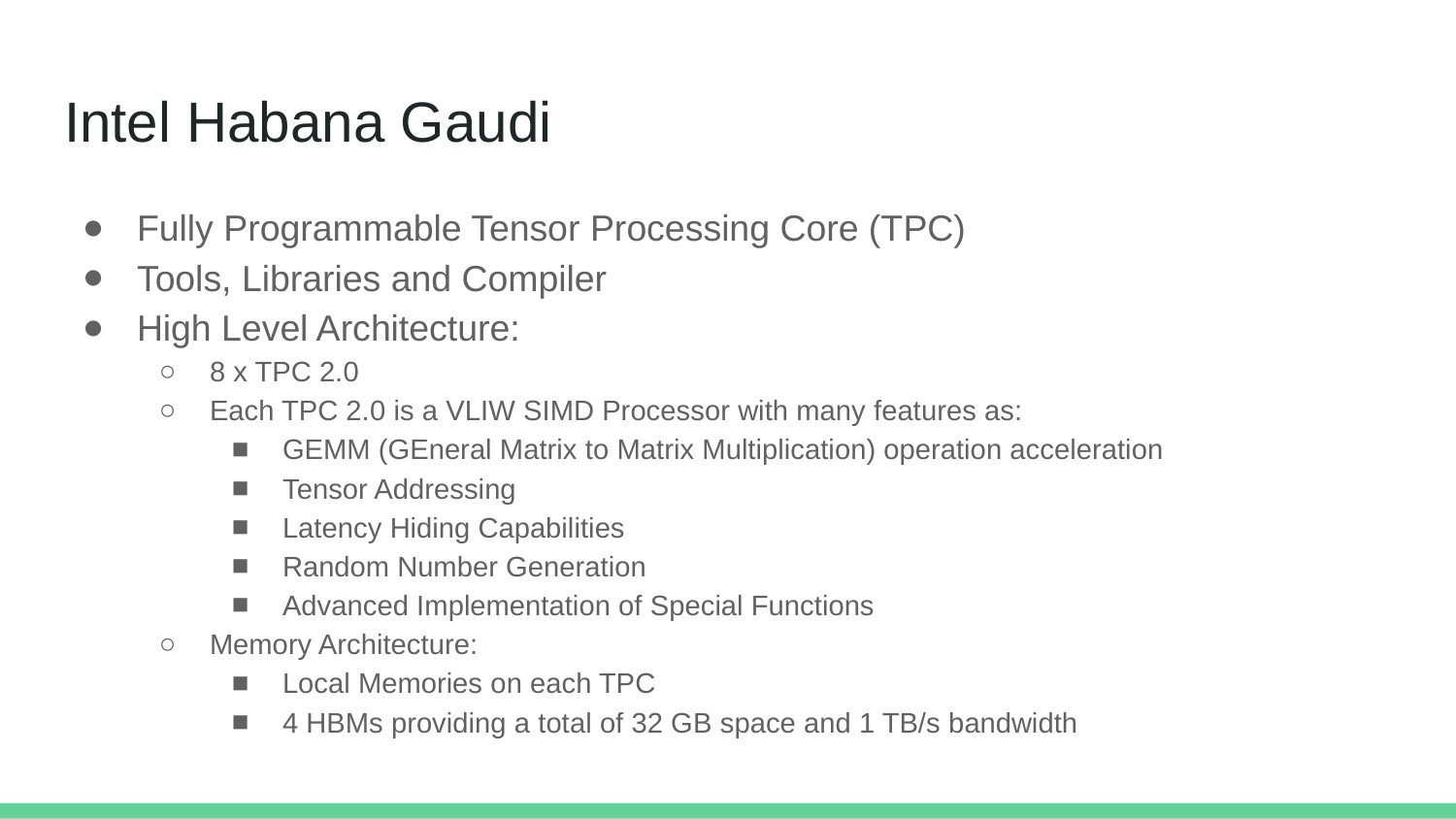

# Intel Habana Gaudi
Fully Programmable Tensor Processing Core (TPC)
Tools, Libraries and Compiler
High Level Architecture:
8 x TPC 2.0
Each TPC 2.0 is a VLIW SIMD Processor with many features as:
GEMM (GEneral Matrix to Matrix Multiplication) operation acceleration
Tensor Addressing
Latency Hiding Capabilities
Random Number Generation
Advanced Implementation of Special Functions
Memory Architecture:
Local Memories on each TPC
4 HBMs providing a total of 32 GB space and 1 TB/s bandwidth